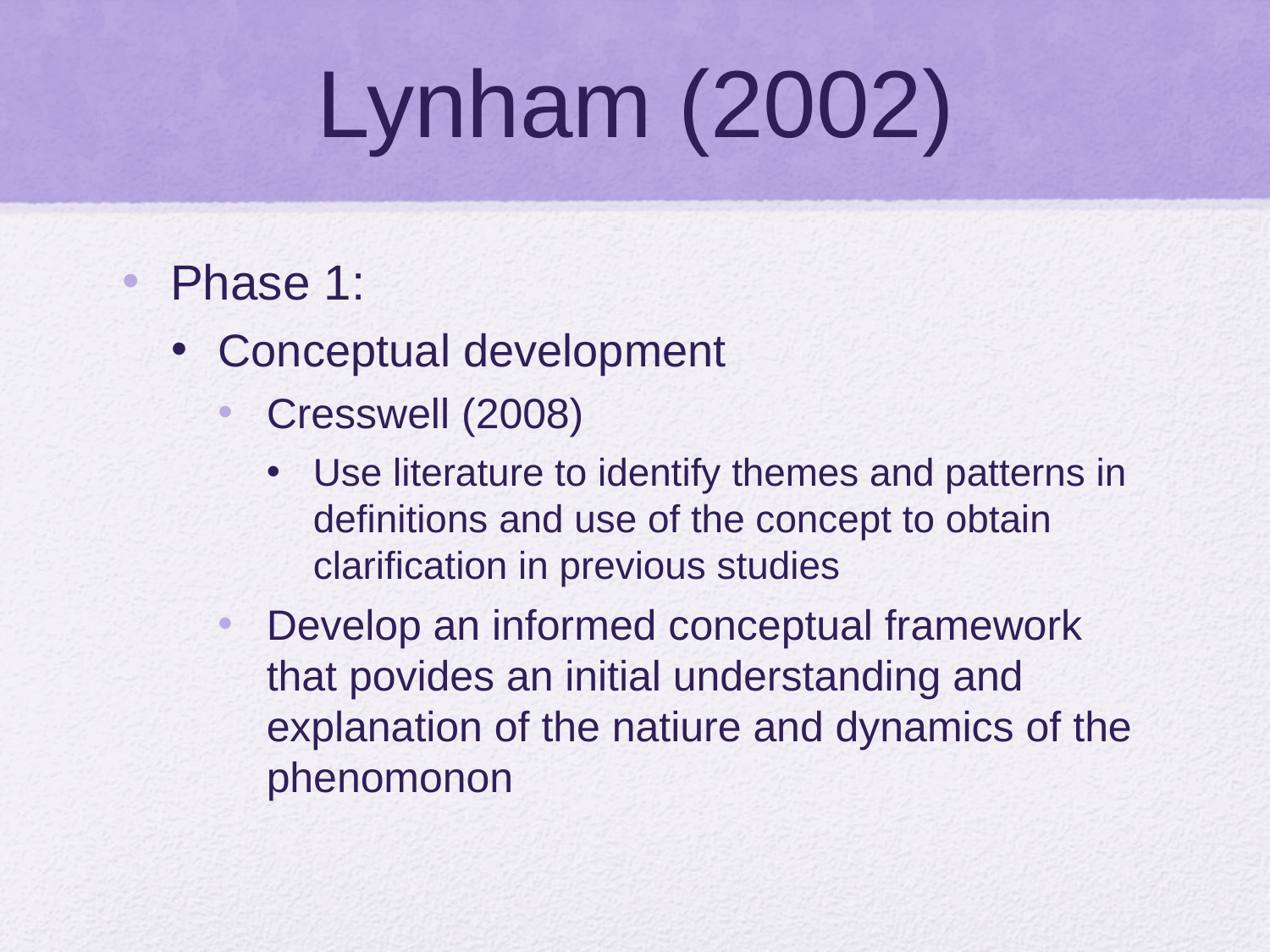

# Lynham (2002)
Phase 1:
Conceptual development
Cresswell (2008)
Use literature to identify themes and patterns in definitions and use of the concept to obtain clarification in previous studies
Develop an informed conceptual framework that povides an initial understanding and explanation of the natiure and dynamics of the phenomonon